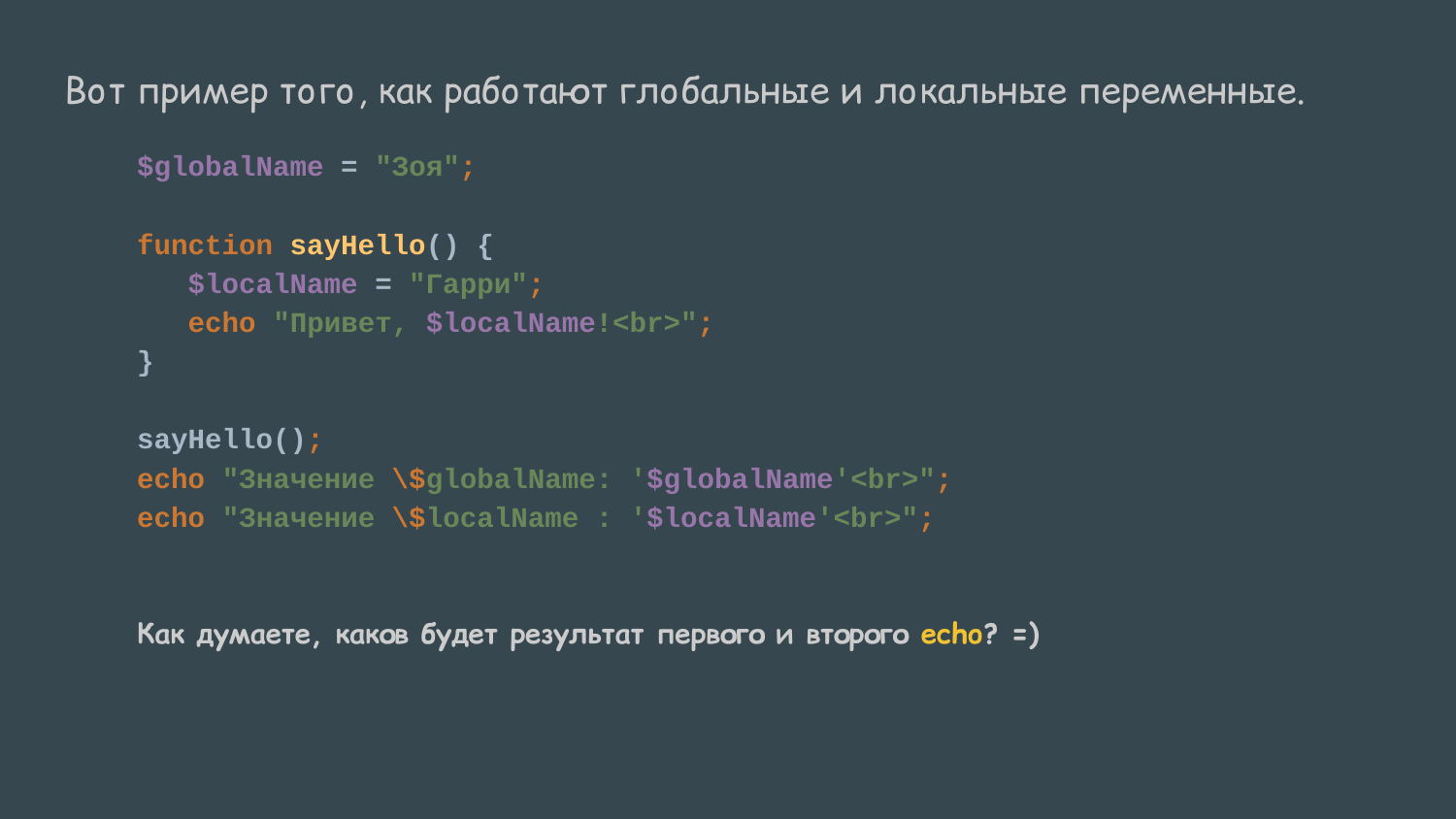

Вот пример того, как работают глобальные и локальные переменные.
$globalName = "Зоя";

function sayHello() {
   $localName = "Гарри";
   echo "Привет, $localName!<br>";
}

sayHello();
echo "Значение \$globalName: '$globalName'<br>";
echo "Значение \$localName : '$localName'<br>";

Как думаете, каков будет результат первого и второго echo? =)